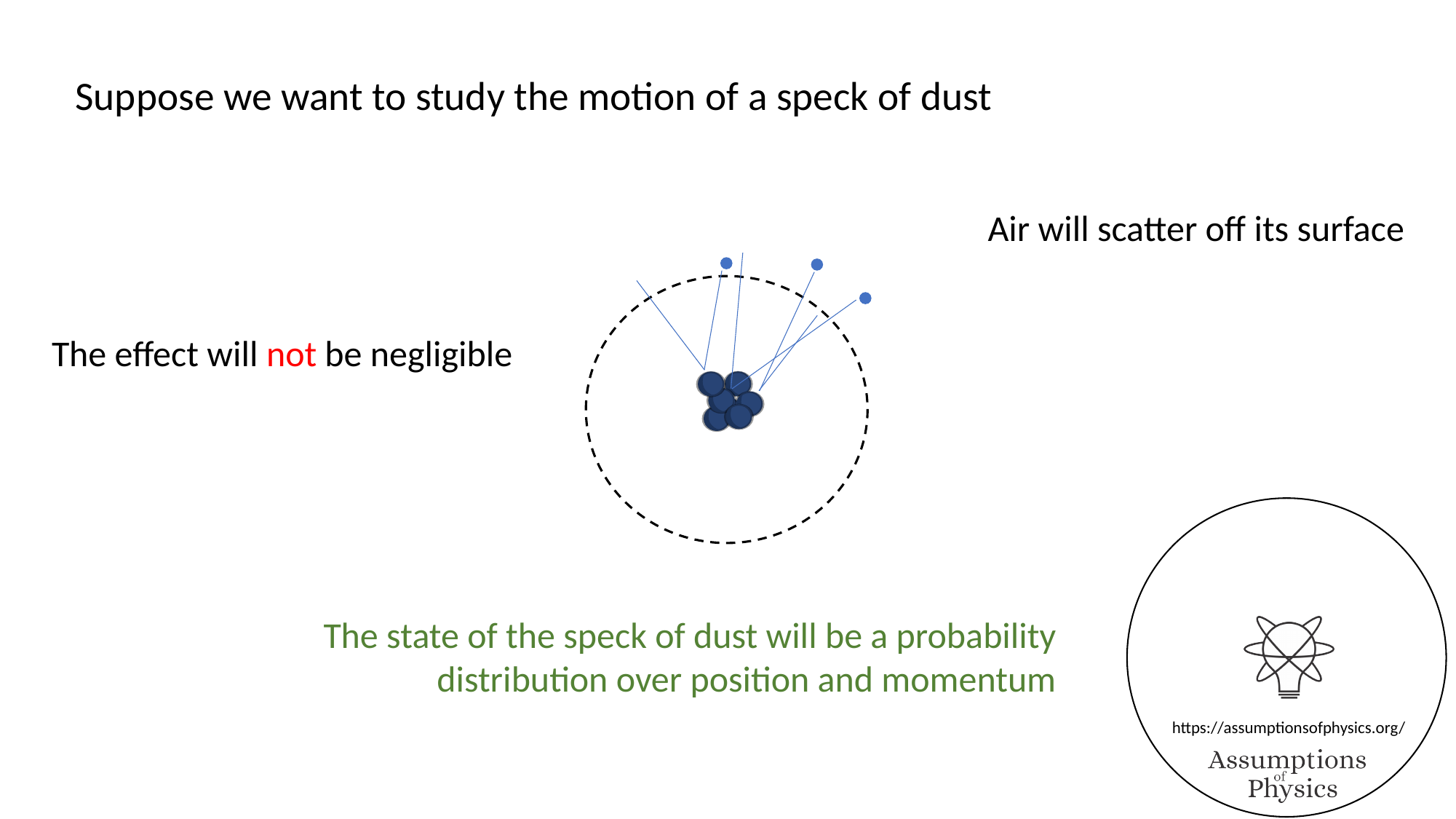

Suppose we want to study the motion of a speck of dust
Air will scatter off its surface

The effect will not be negligible

The state of the speck of dust will be a probability distribution over position and momentum